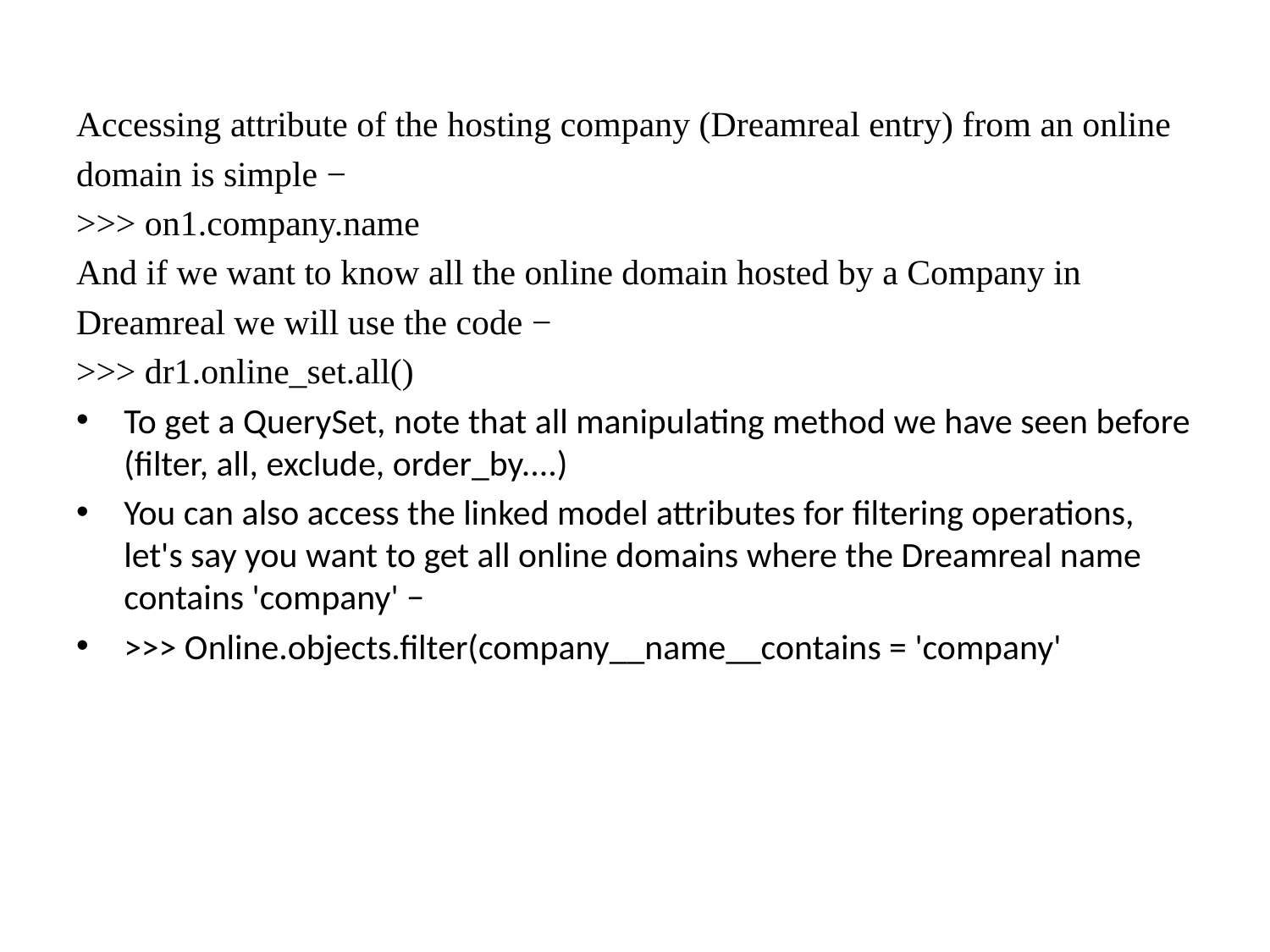

Accessing attribute of the hosting company (Dreamreal entry) from an online
domain is simple −
>>> on1.company.name
And if we want to know all the online domain hosted by a Company in
Dreamreal we will use the code −
>>> dr1.online_set.all()
To get a QuerySet, note that all manipulating method we have seen before (filter, all, exclude, order_by....)
You can also access the linked model attributes for filtering operations, let's say you want to get all online domains where the Dreamreal name contains 'company' −
>>> Online.objects.filter(company__name__contains = 'company'